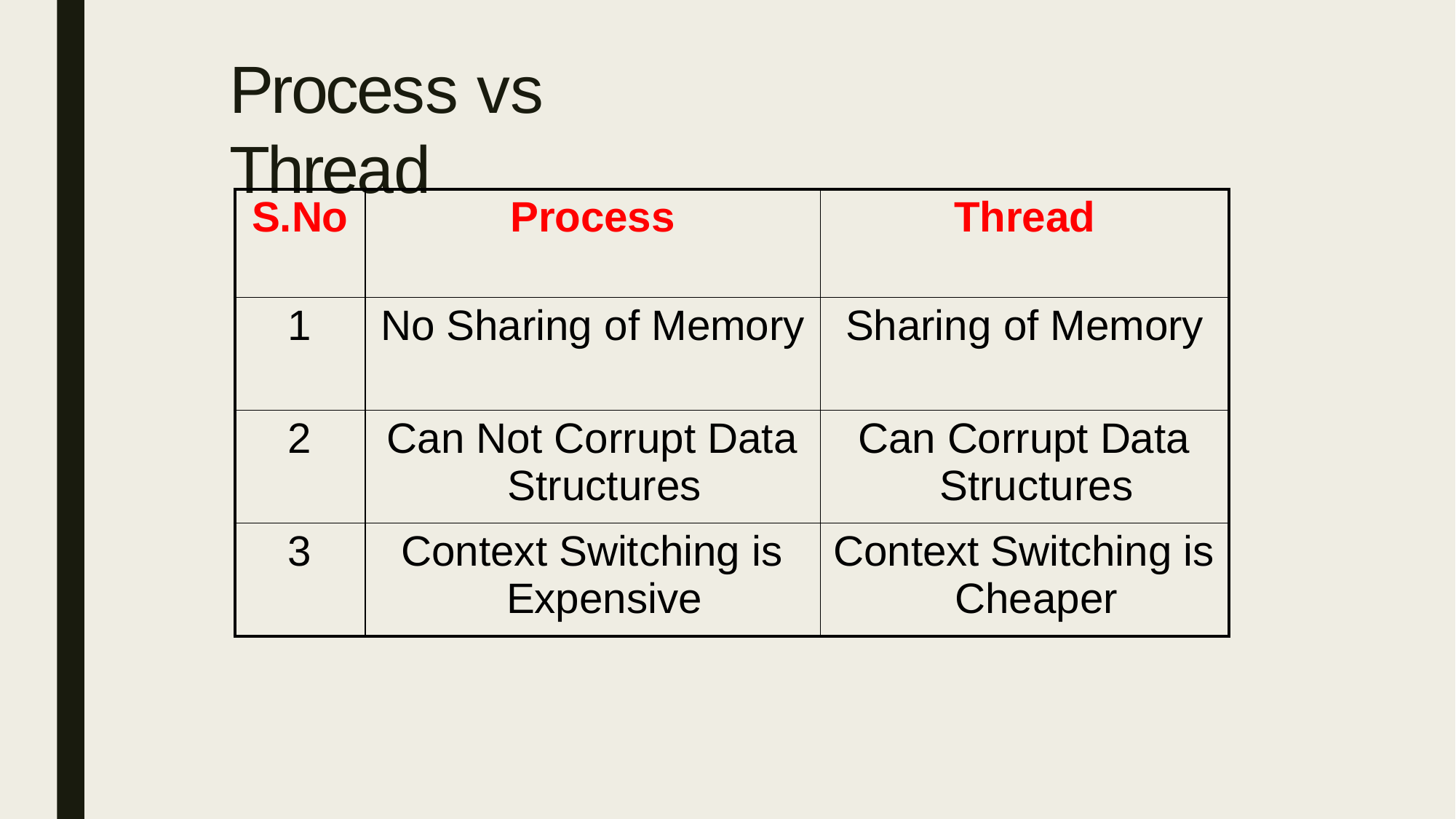

# Process vs Thread
| S.No | Process | Thread |
| --- | --- | --- |
| 1 | No Sharing of Memory | Sharing of Memory |
| 2 | Can Not Corrupt Data Structures | Can Corrupt Data Structures |
| 3 | Context Switching is Expensive | Context Switching is Cheaper |